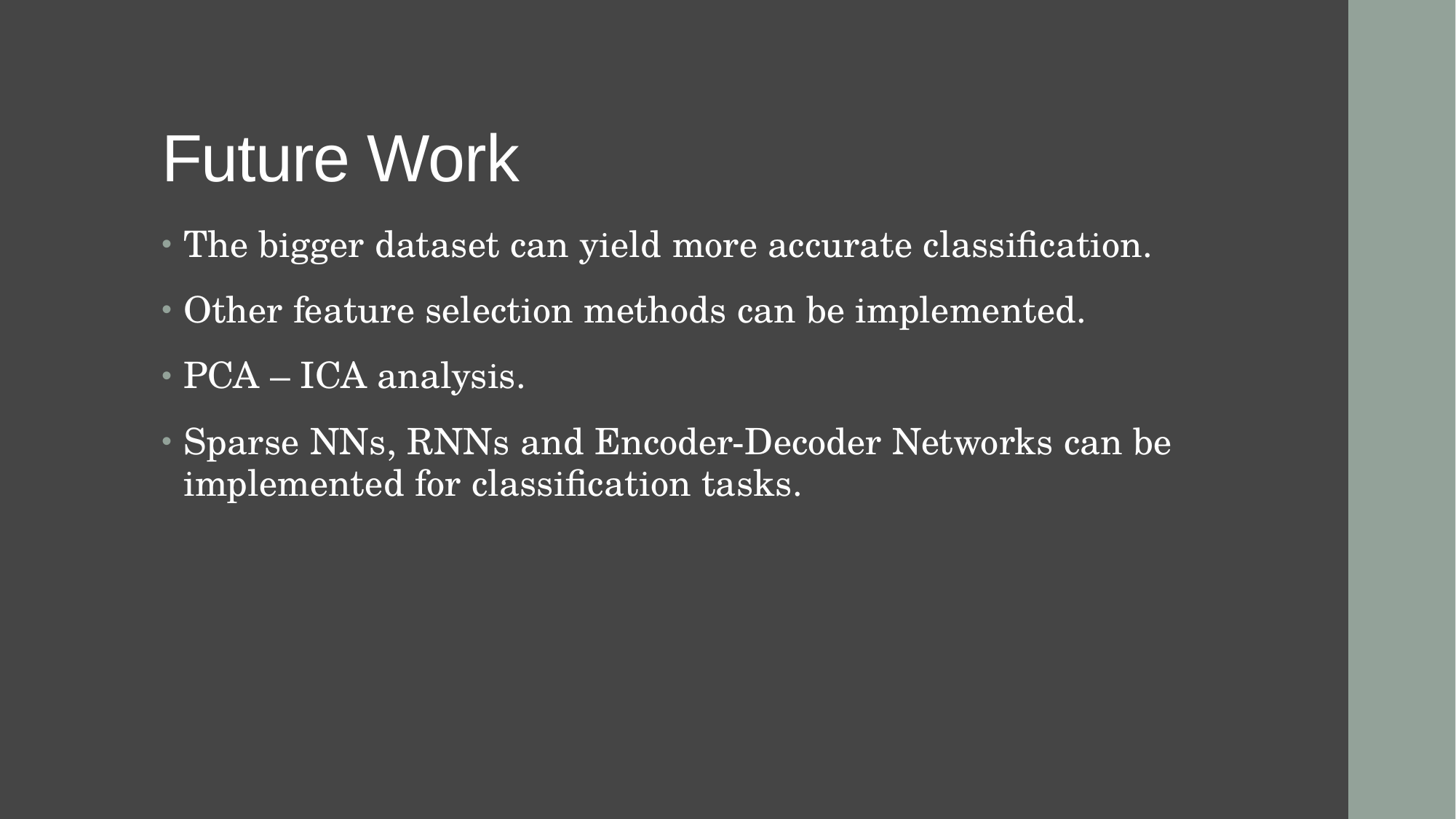

# Future Work
The bigger dataset can yield more accurate classification.
Other feature selection methods can be implemented.
PCA – ICA analysis.
Sparse NNs, RNNs and Encoder-Decoder Networks can be implemented for classification tasks.